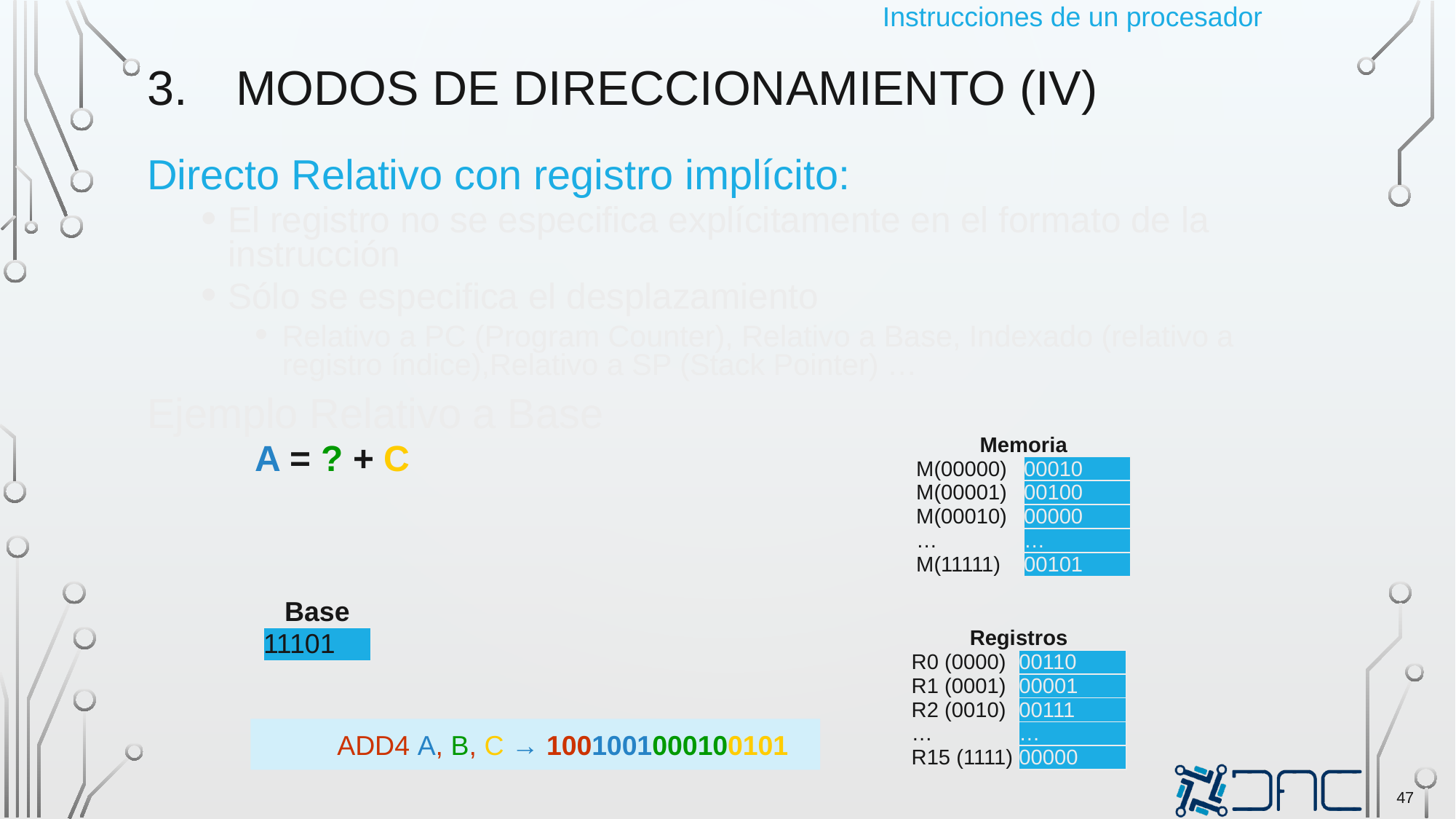

Instrucciones de un procesador
# Modos de direccionamiento (IV)
Directo Relativo con registro implícito:
El registro no se especifica explícitamente en el formato de la instrucción
Sólo se especifica el desplazamiento
Relativo a PC (Program Counter), Relativo a Base, Indexado (relativo a registro índice),Relativo a SP (Stack Pointer) …
Ejemplo Relativo a Base
A = ? + C
| Memoria |  |
| --- | --- |
| M(00000) | 00010 |
| M(00001) | 00100 |
| M(00010) | 00000 |
| … | … |
| M(11111) | 00101 |
| Base |
| --- |
| 11101 |
| Registros |  |
| --- | --- |
| R0 (0000) | 00110 |
| R1 (0001) | 00001 |
| R2 (0010) | 00111 |
| … | … |
| R15 (1111) | 00000 |
ADD4 A, B, C → 1001001000100101
47